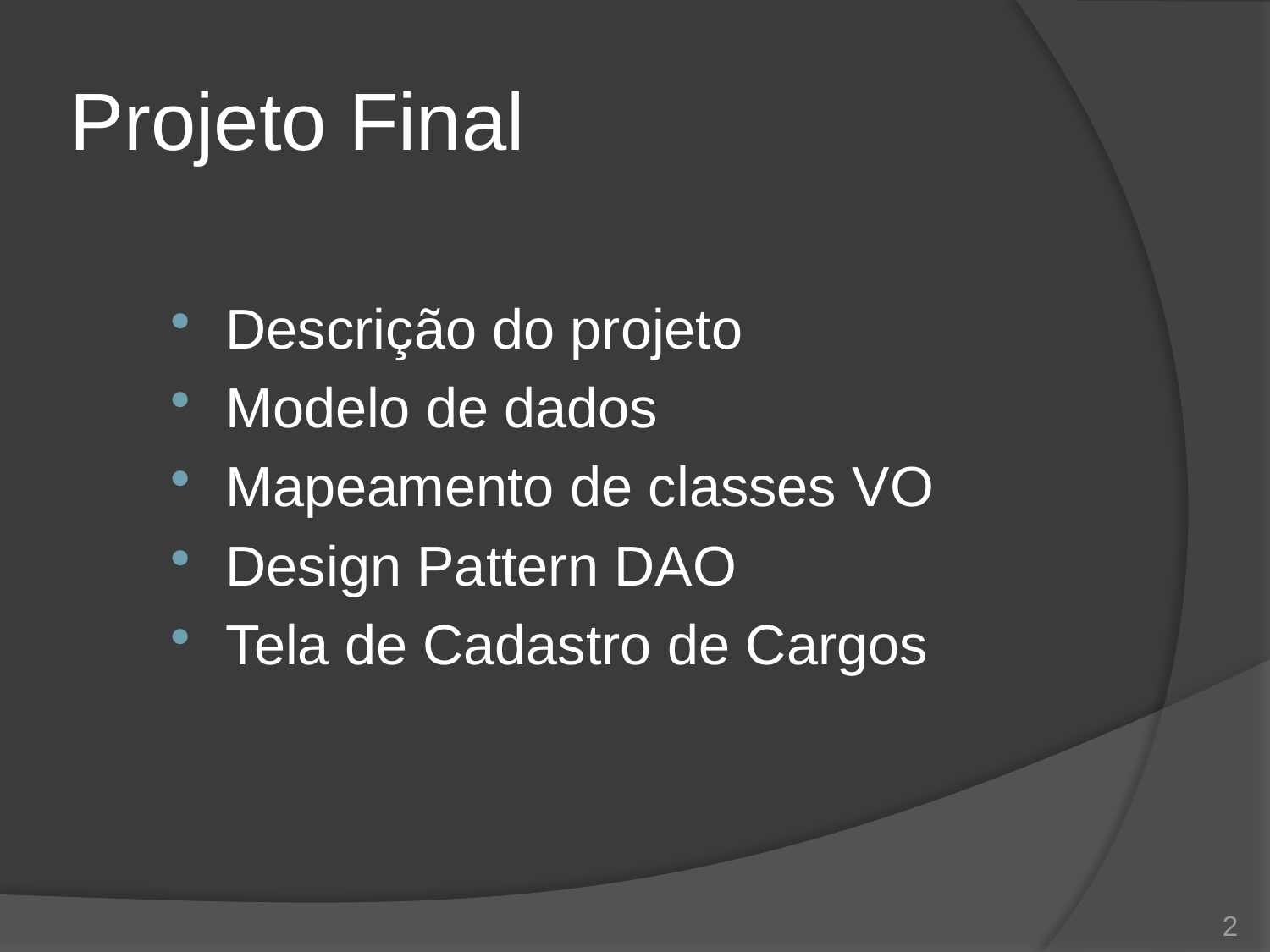

# Projeto Final
Descrição do projeto
Modelo de dados
Mapeamento de classes VO
Design Pattern DAO
Tela de Cadastro de Cargos
2